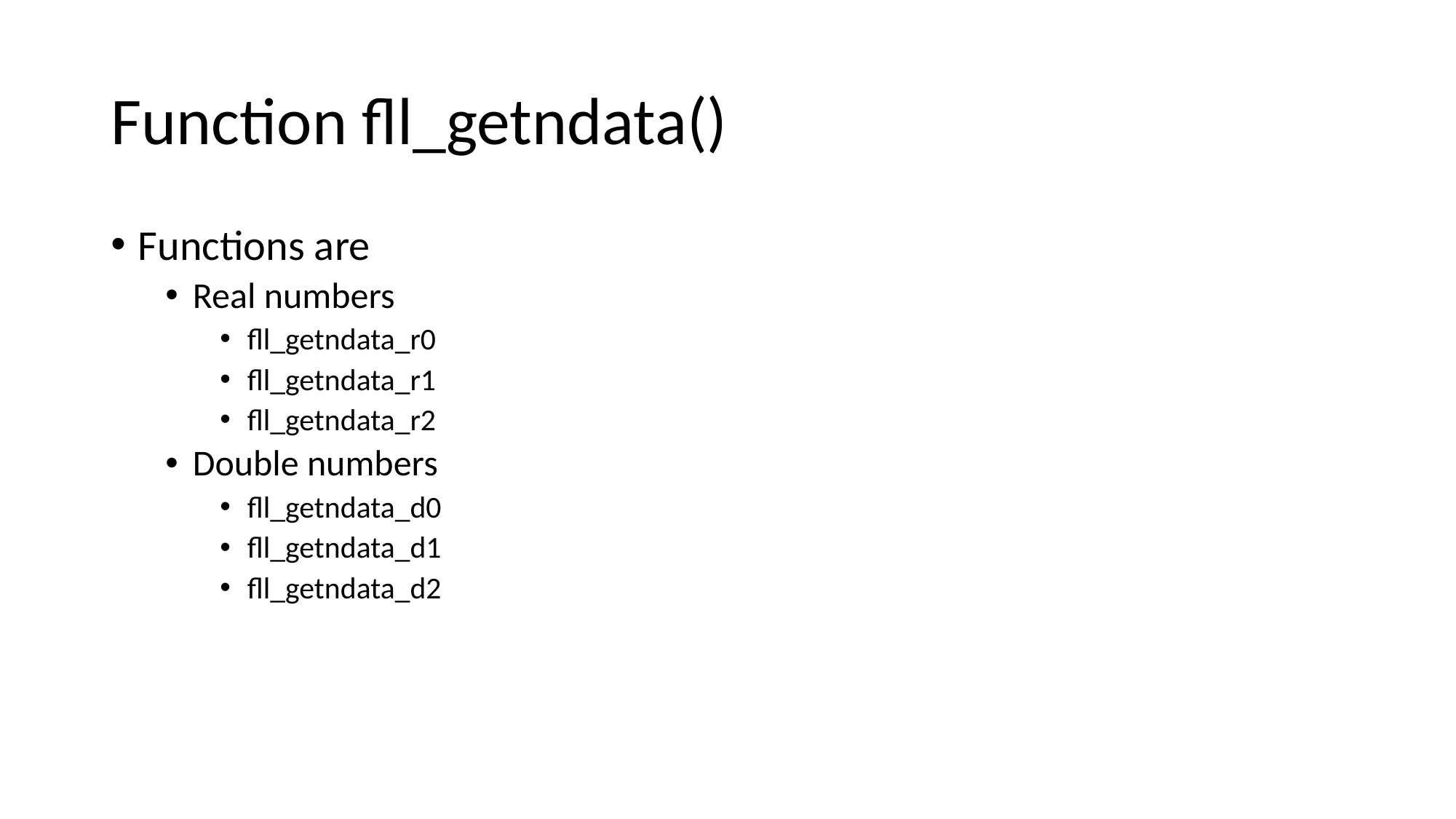

# Function fll_getndata()
Functions are
Real numbers
fll_getndata_r0
fll_getndata_r1
fll_getndata_r2
Double numbers
fll_getndata_d0
fll_getndata_d1
fll_getndata_d2